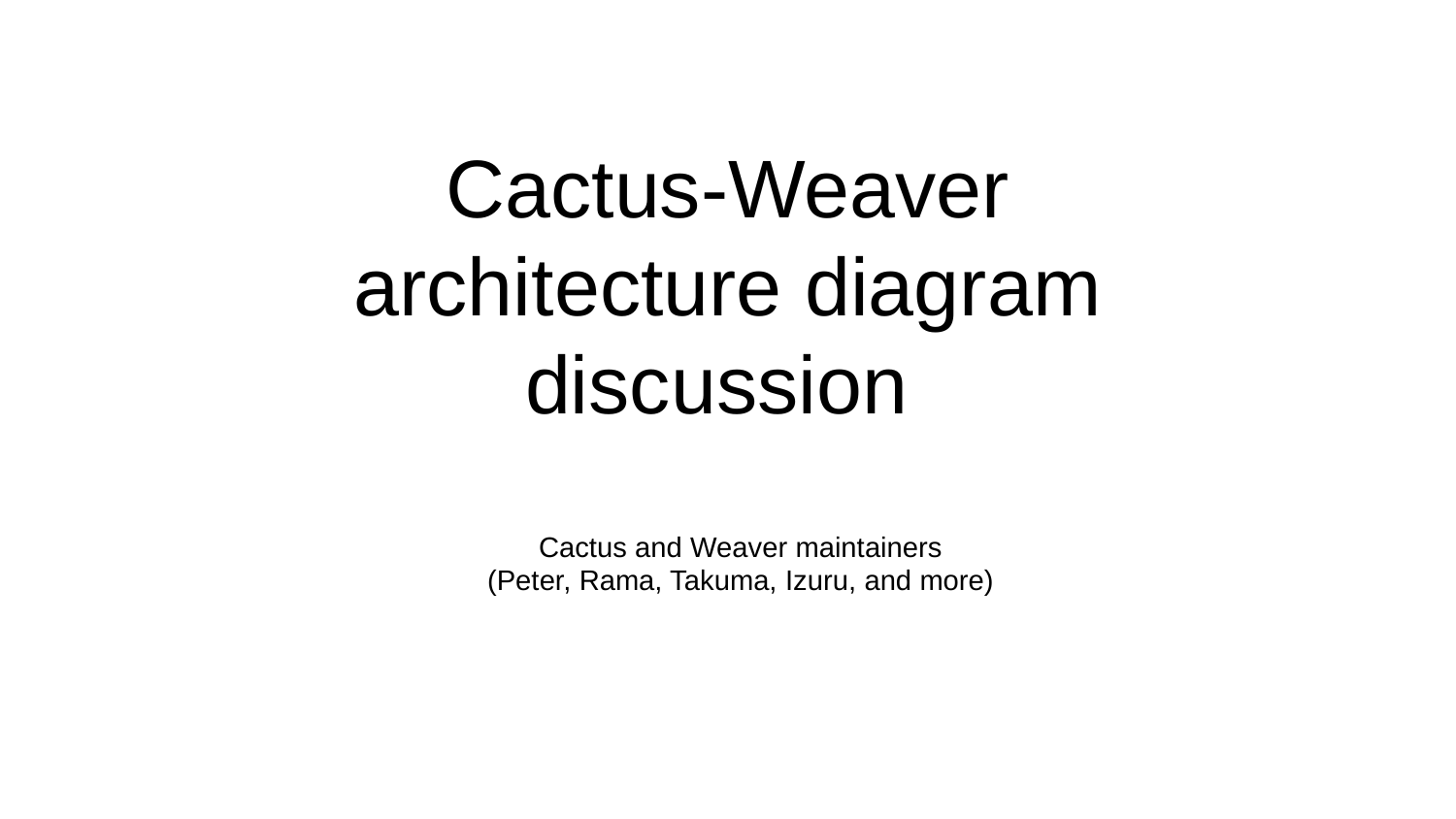

# Cactus-Weaver
architecture diagram
discussion
Cactus and Weaver maintainers
(Peter, Rama, Takuma, Izuru, and more)